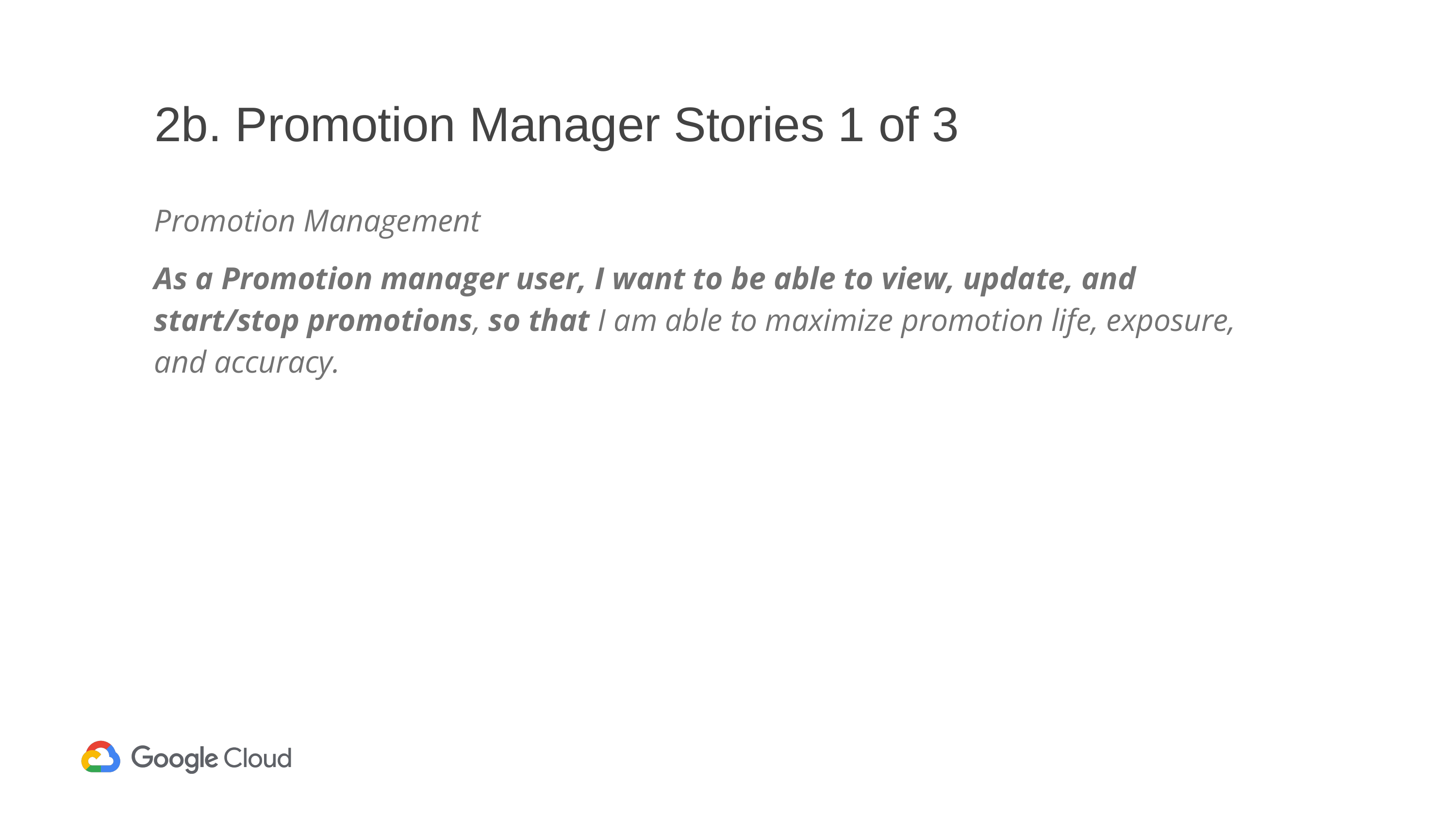

# 2b. Promotion Manager Stories 1 of 3
Promotion Management
As a Promotion manager user, I want to be able to view, update, and start/stop promotions, so that I am able to maximize promotion life, exposure, and accuracy.